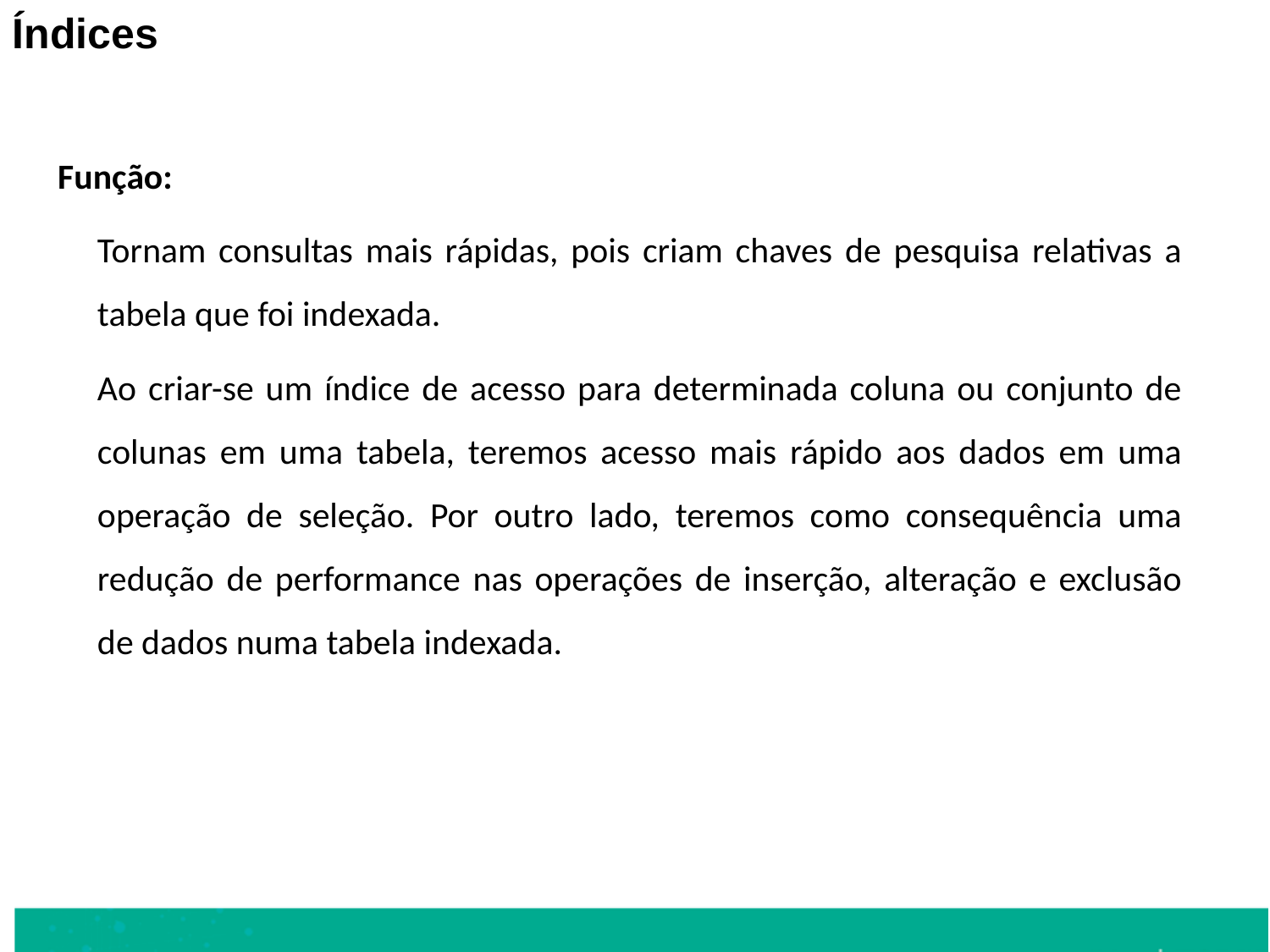

Índices
Função:
	Tornam consultas mais rápidas, pois criam chaves de pesquisa relativas a tabela que foi indexada.
	Ao criar-se um índice de acesso para determinada coluna ou conjunto de colunas em uma tabela, teremos acesso mais rápido aos dados em uma operação de seleção. Por outro lado, teremos como consequência uma redução de performance nas operações de inserção, alteração e exclusão de dados numa tabela indexada.